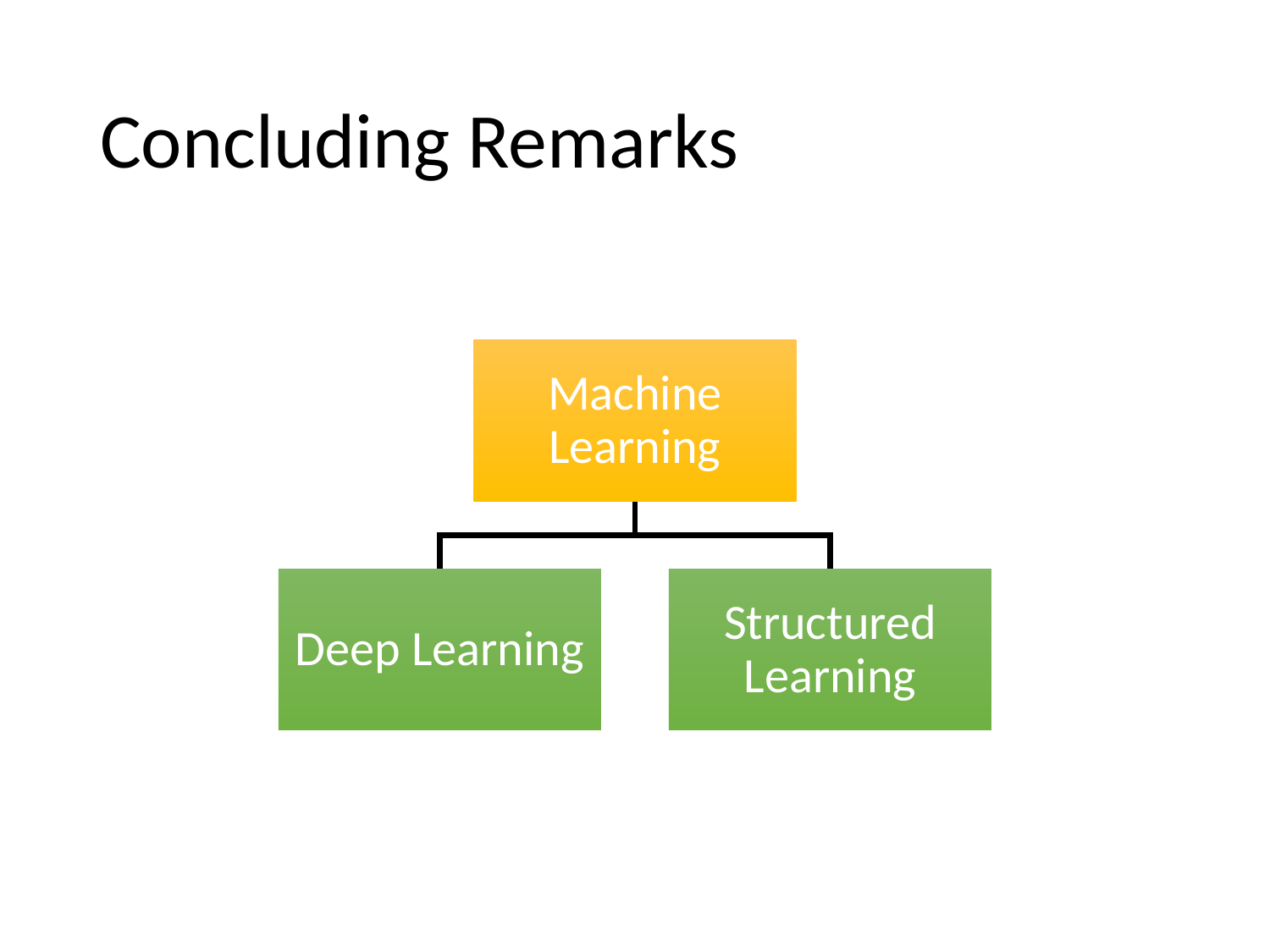

# Concluding Remarks
Machine Learning
Deep Learning
Structured Learning